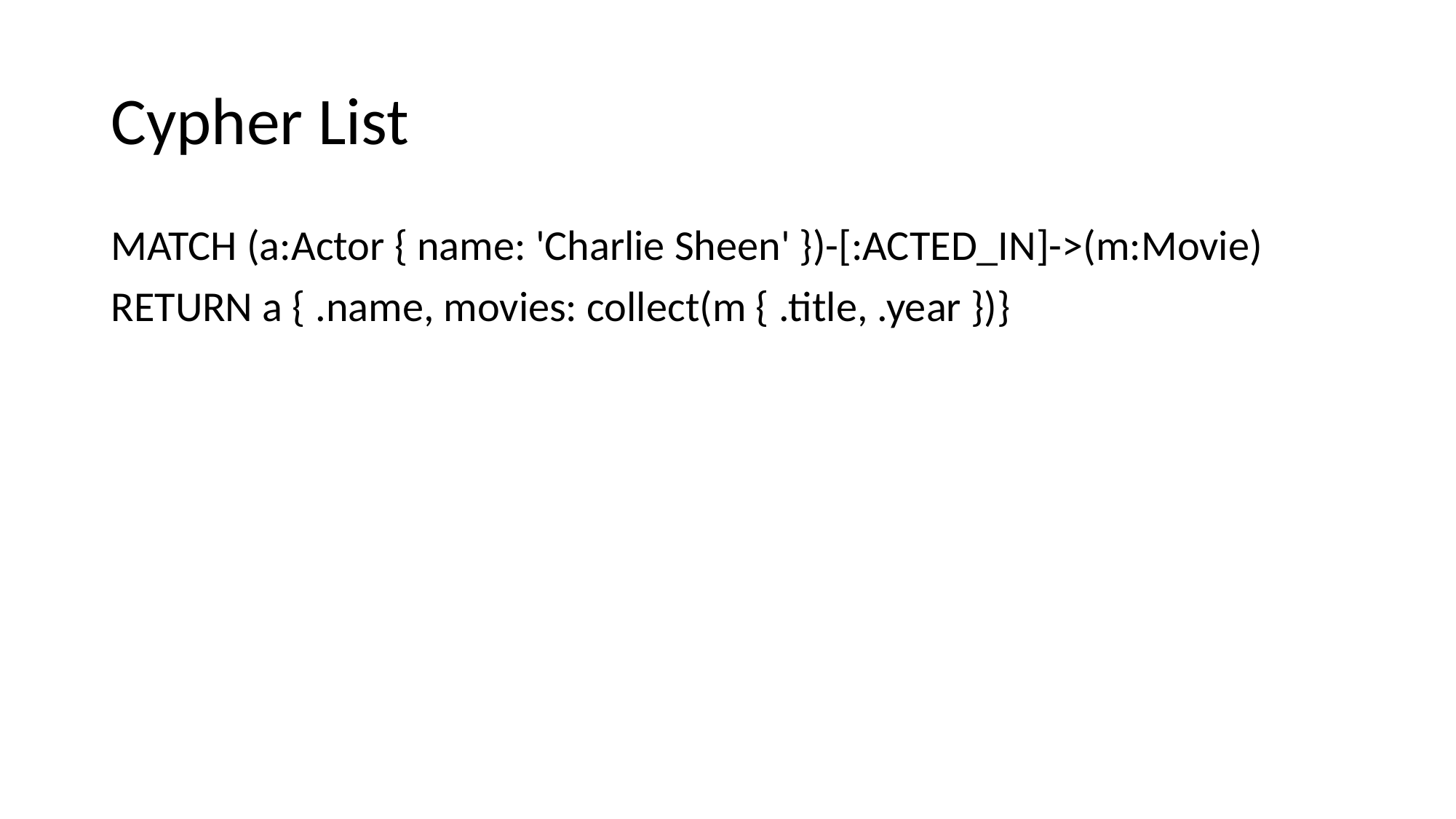

# Cypher List
MATCH (a:Actor { name: 'Charlie Sheen' })-[:ACTED_IN]->(m:Movie)
RETURN a { .name, movies: collect(m { .title, .year })}